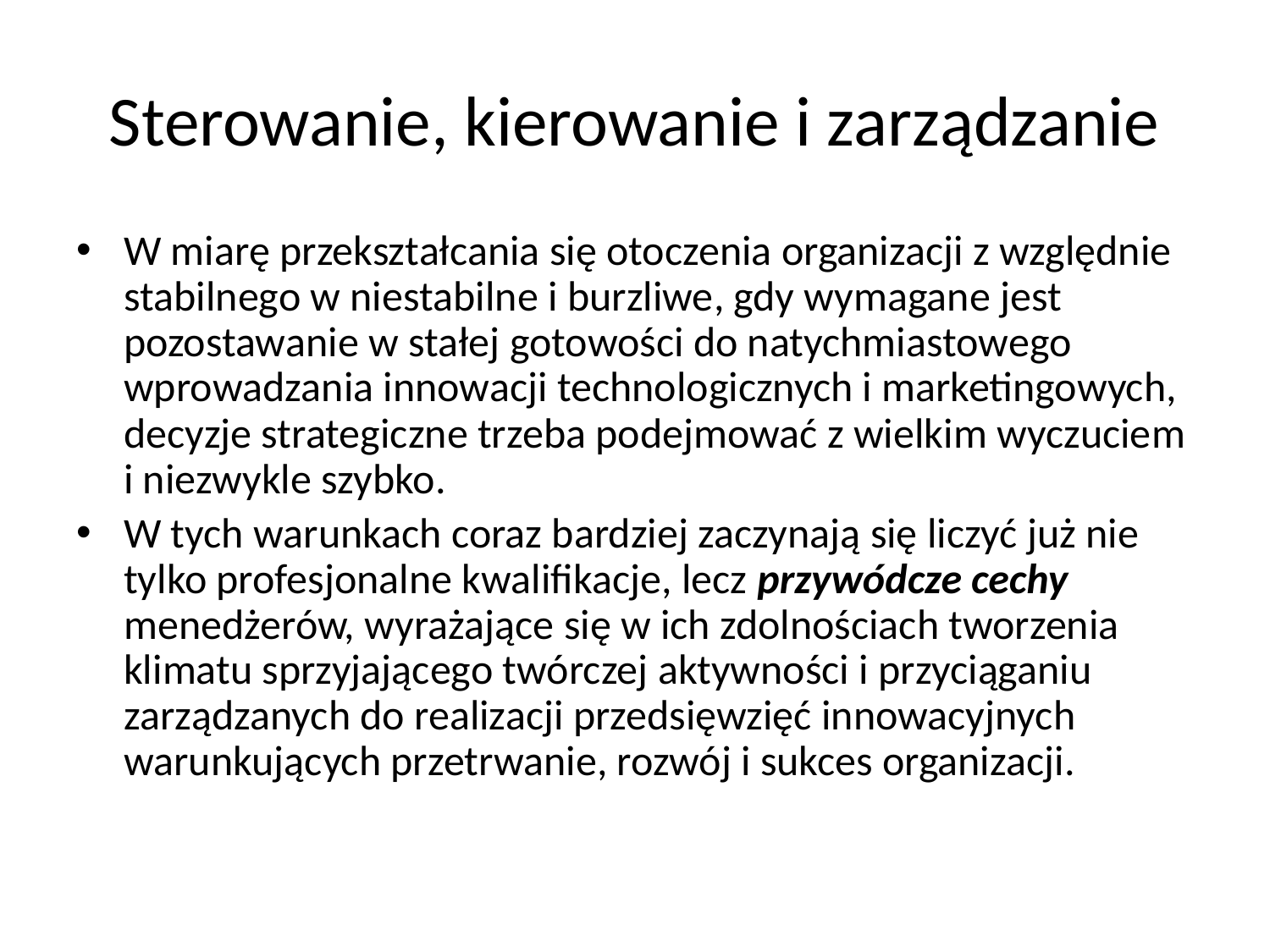

# Sterowanie, kierowanie i zarządzanie
W miarę przekształcania się otoczenia organizacji z względnie stabilnego w niestabilne i burzliwe, gdy wymagane jest pozostawanie w stałej gotowości do natychmiastowego wprowadzania innowacji technologicznych i marketingowych, decyzje strategiczne trzeba podejmować z wielkim wyczuciem i niezwykle szybko.
W tych warunkach coraz bardziej zaczynają się liczyć już nie tylko profesjonalne kwalifikacje, lecz przywódcze cechy menedżerów, wyrażające się w ich zdolnościach tworzenia klimatu sprzyjającego twórczej aktywności i przyciąganiu zarządzanych do realizacji przedsięwzięć innowacyjnych warunkujących przetrwanie, rozwój i sukces organizacji.